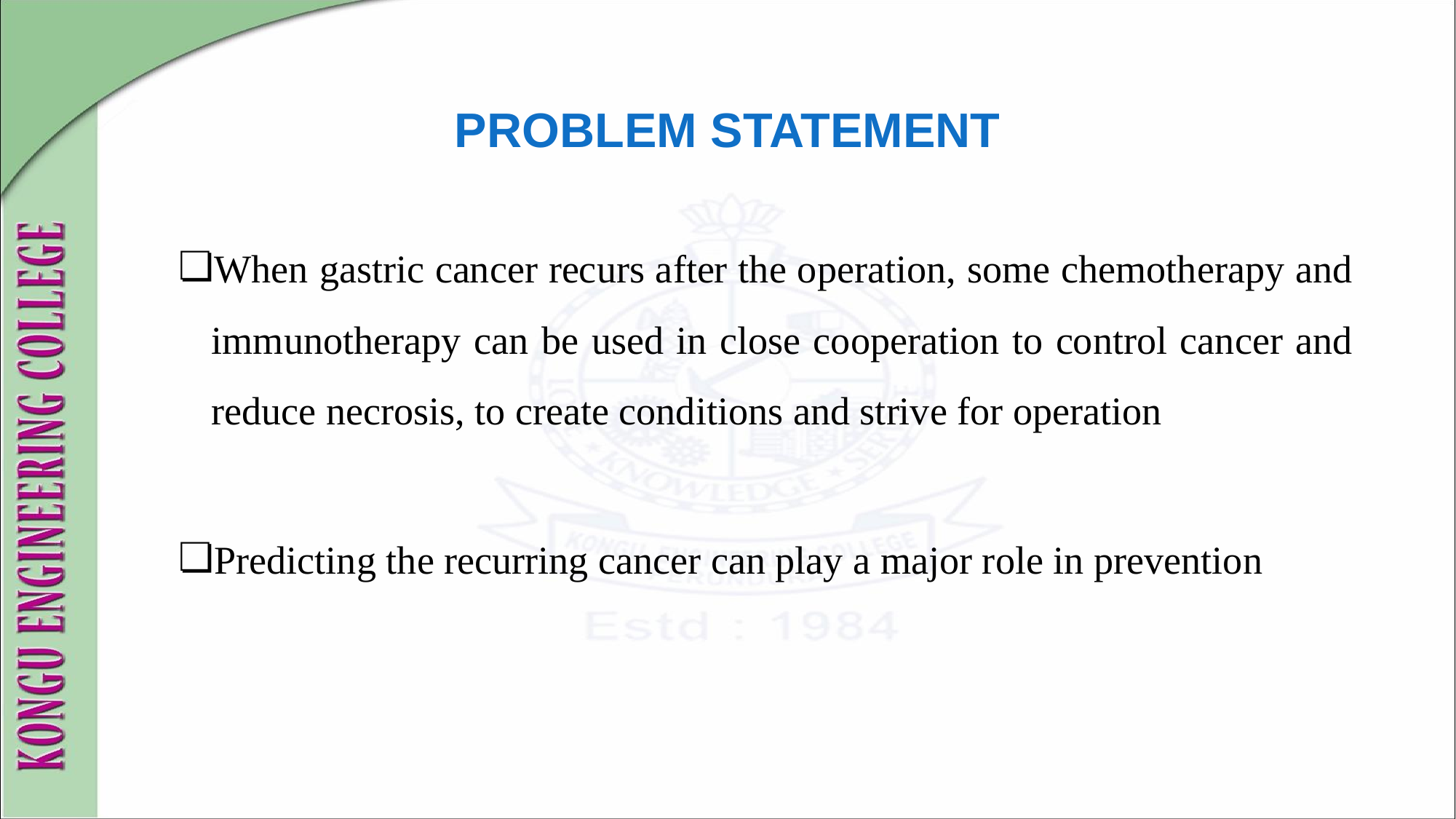

# PROBLEM STATEMENT
When gastric cancer recurs after the operation, some chemotherapy and immunotherapy can be used in close cooperation to control cancer and reduce necrosis, to create conditions and strive for operation

Predicting the recurring cancer can play a major role in prevention